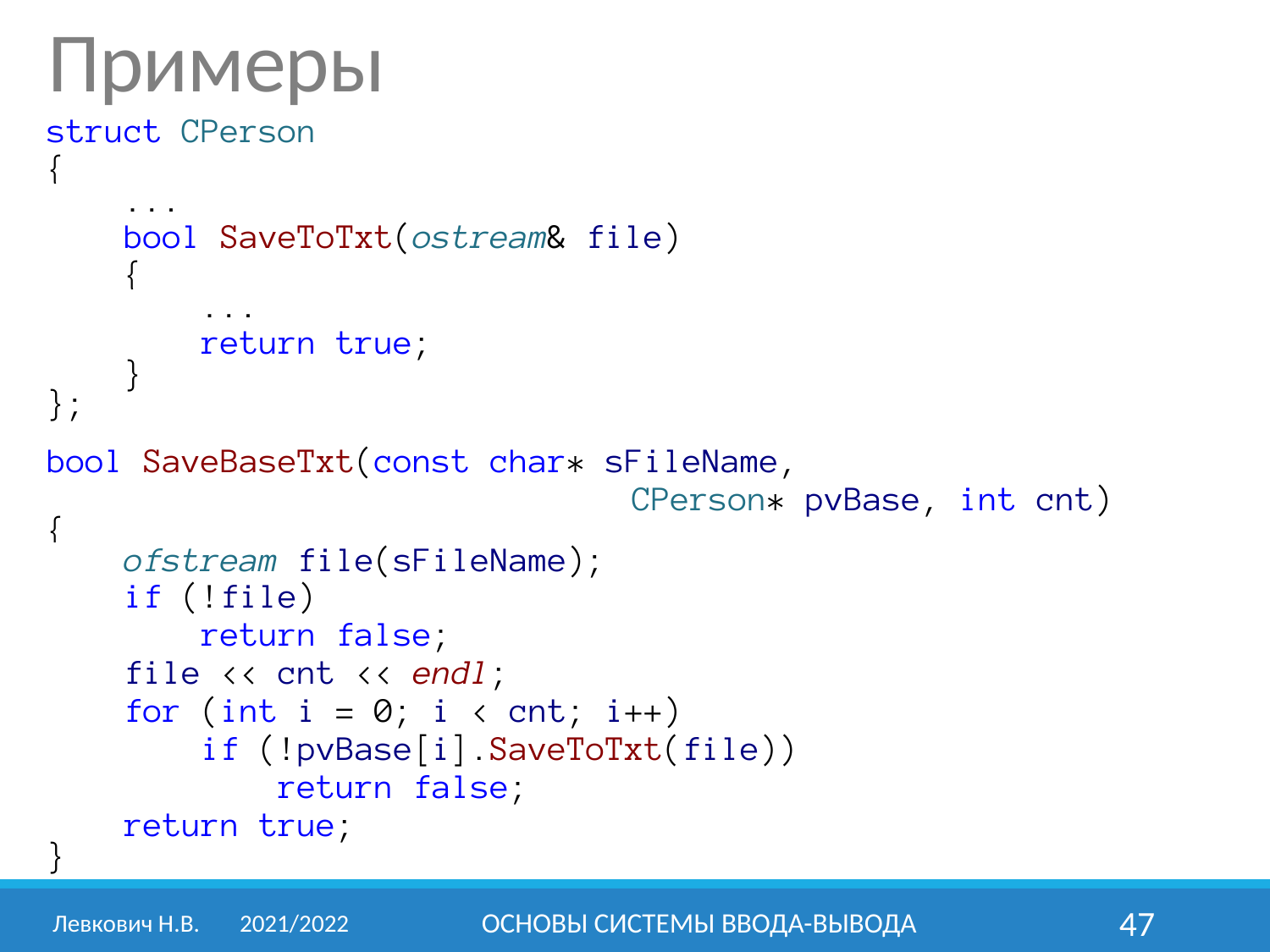

Примеры
struct CPerson
{
    ...
    bool SaveToTxt(ostream& file)
    {
        ...
        return true;
    }
};
bool SaveBaseTxt(const char* sFileName,
				    CPerson* pvBase, int cnt)
{
    ofstream file(sFileName);
    if (!file)
        return false;
    file << cnt << endl;
    for (int i = 0; i < cnt; i++)
        if (!pvBase[i].SaveToTxt(file))
            return false;
    return true;
}
Левкович Н.В.	2021/2022
ОСНОВЫ СИСТЕМЫ ВВОДА-ВЫВОДА
47